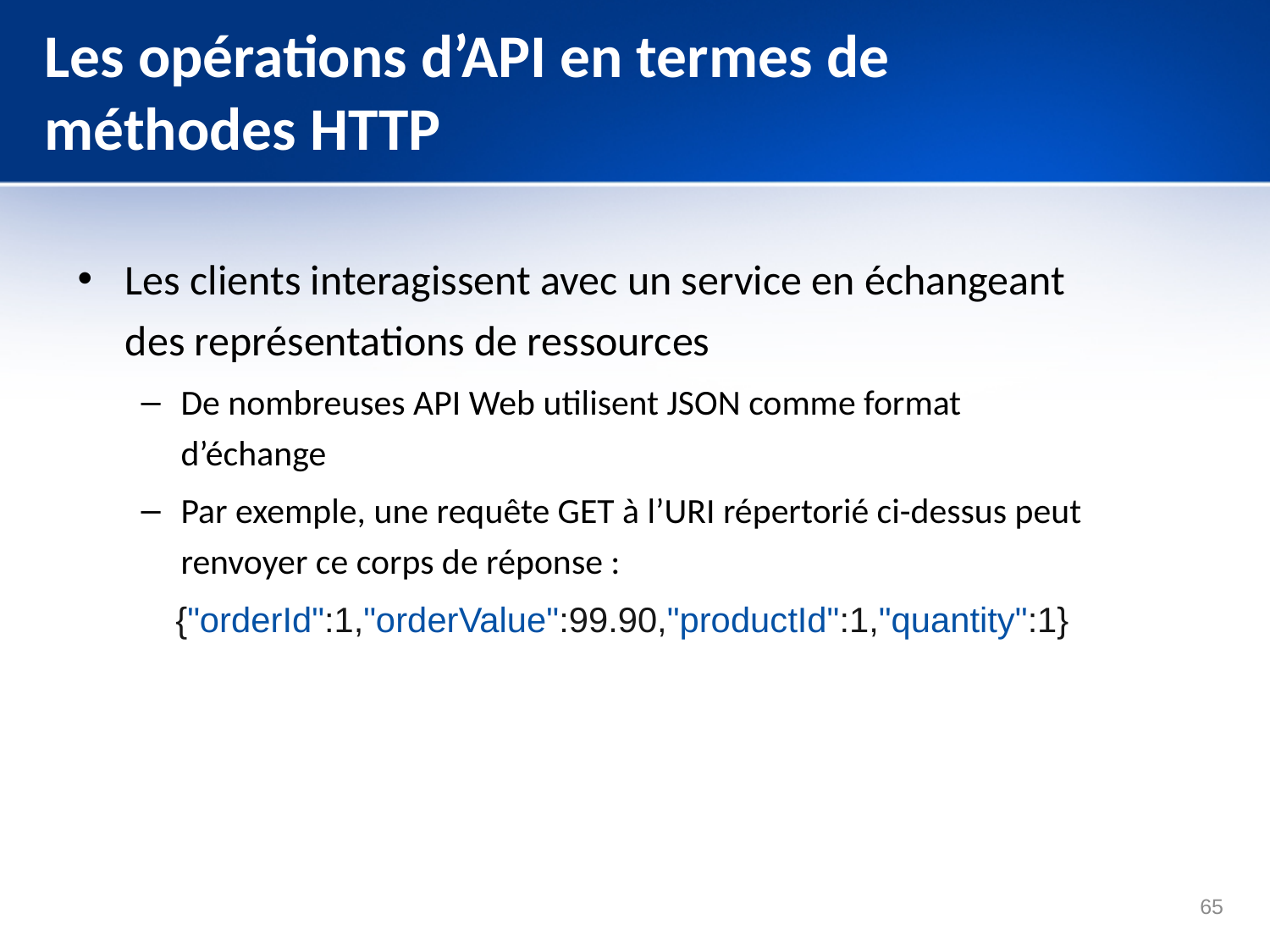

# Les opérations d’API en termes de méthodes HTTP
Les clients interagissent avec un service en échangeant des représentations de ressources
De nombreuses API Web utilisent JSON comme format d’échange
Par exemple, une requête GET à l’URI répertorié ci-dessus peut renvoyer ce corps de réponse :
{"orderId":1,"orderValue":99.90,"productId":1,"quantity":1}
65